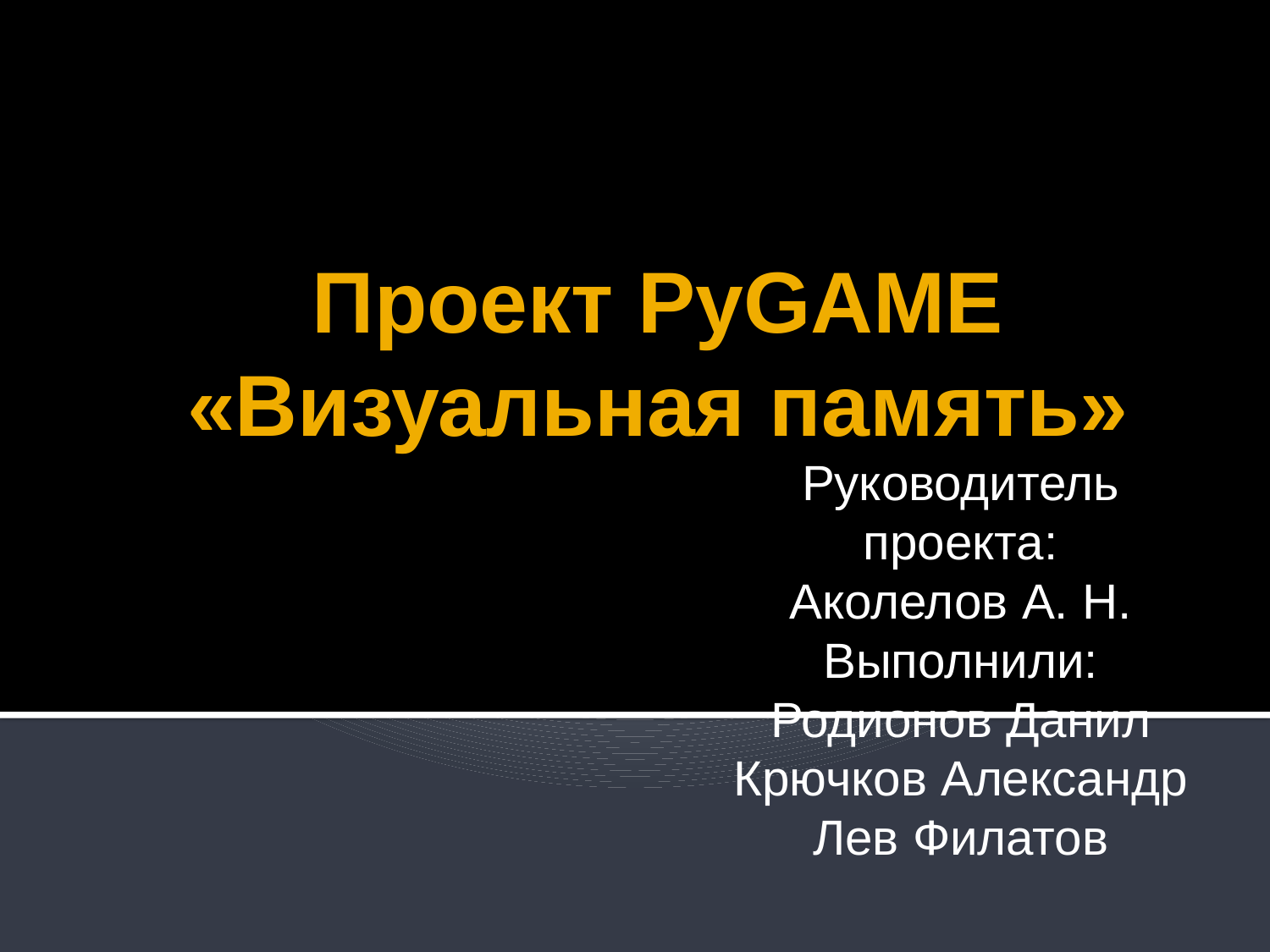

# Проект PyGAME «Визуальная память»
Руководитель проекта:
Аколелов А. Н. Выполнили:
Родионов Данил
Крючков Александр
Лев Филатов